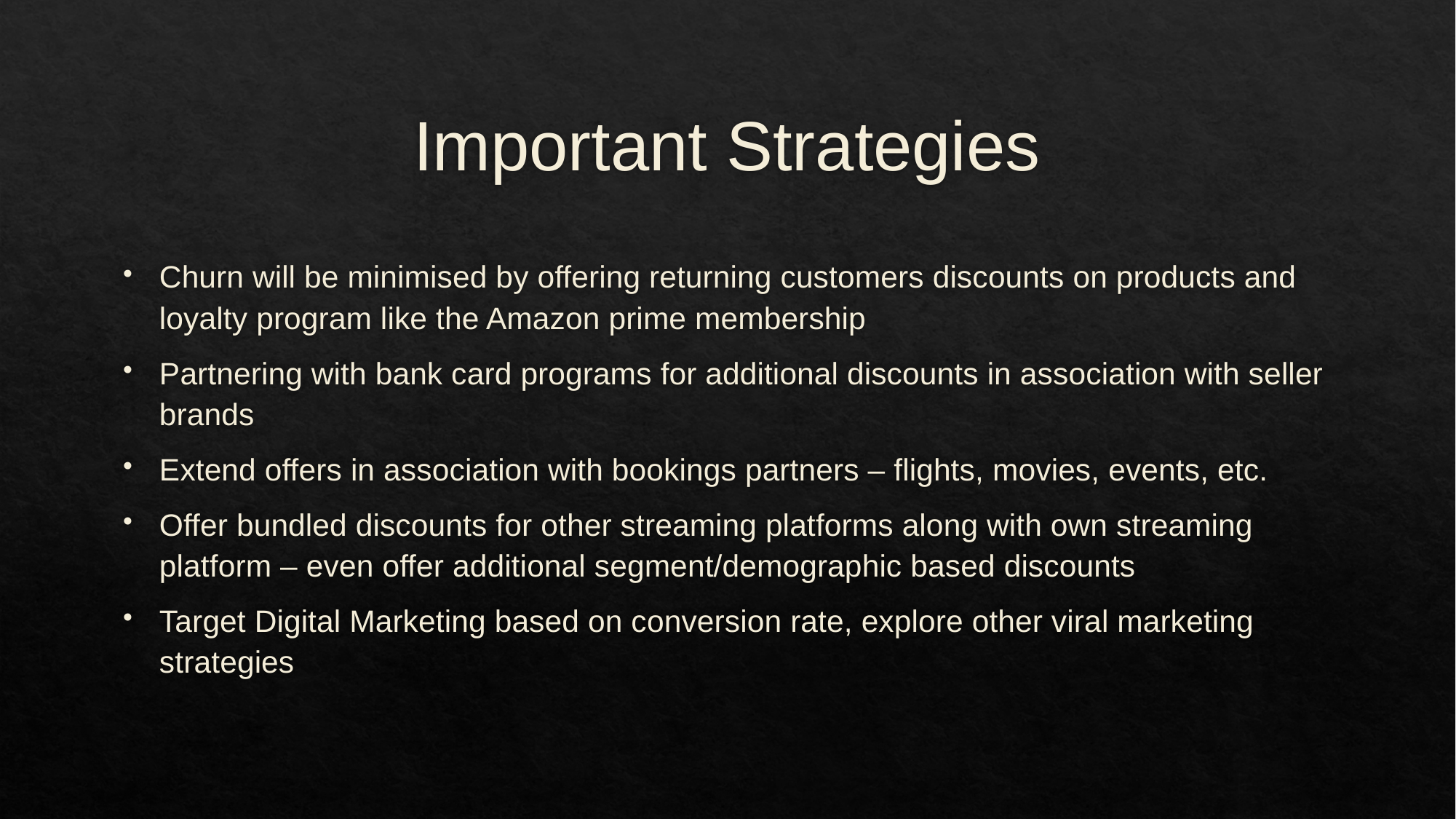

# Important Strategies
Churn will be minimised by offering returning customers discounts on products and loyalty program like the Amazon prime membership
Partnering with bank card programs for additional discounts in association with seller brands
Extend offers in association with bookings partners – flights, movies, events, etc.
Offer bundled discounts for other streaming platforms along with own streaming platform – even offer additional segment/demographic based discounts
Target Digital Marketing based on conversion rate, explore other viral marketing strategies